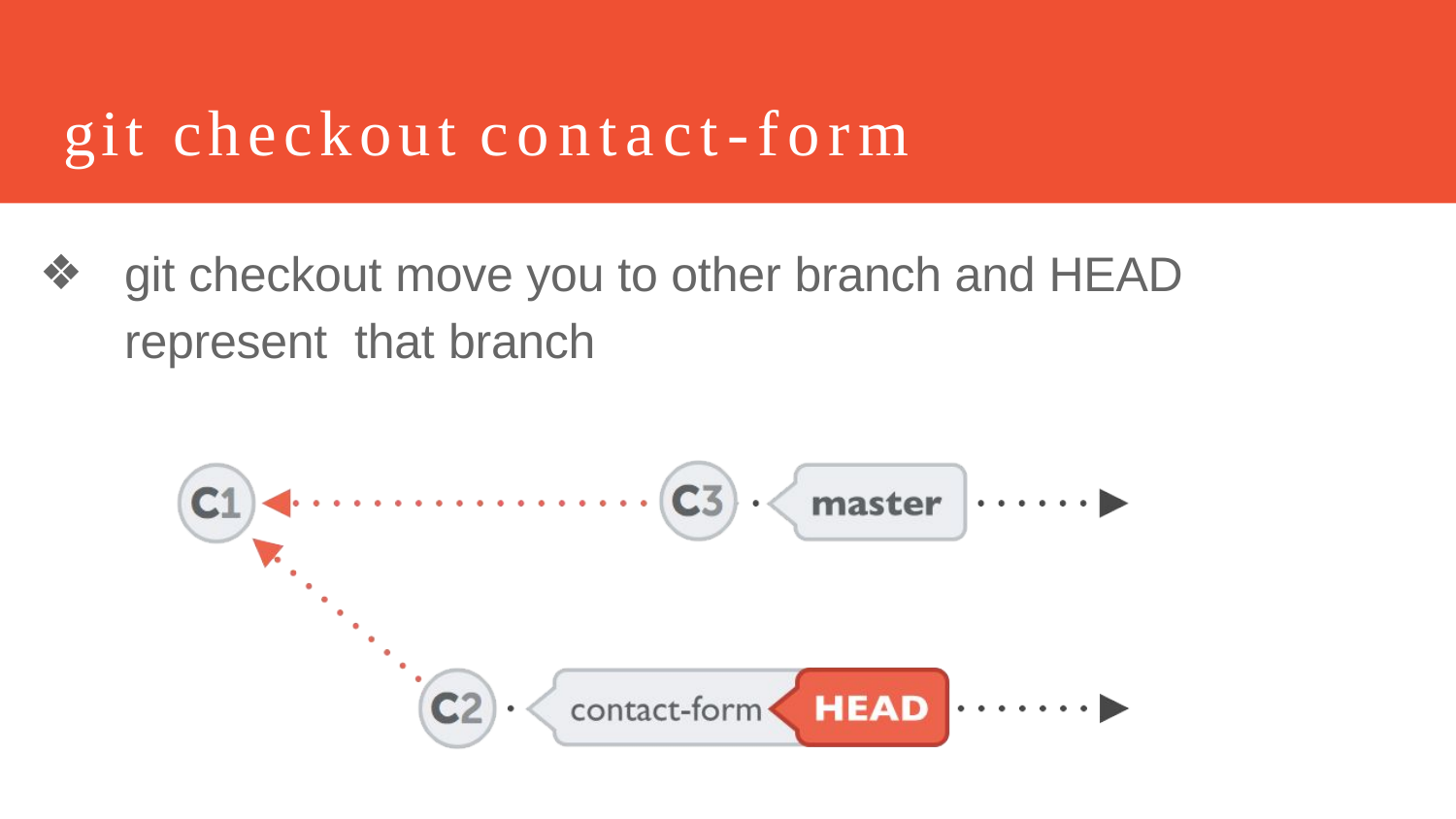

# git checkout contact-form
git checkout move you to other branch and HEAD represent  that branch